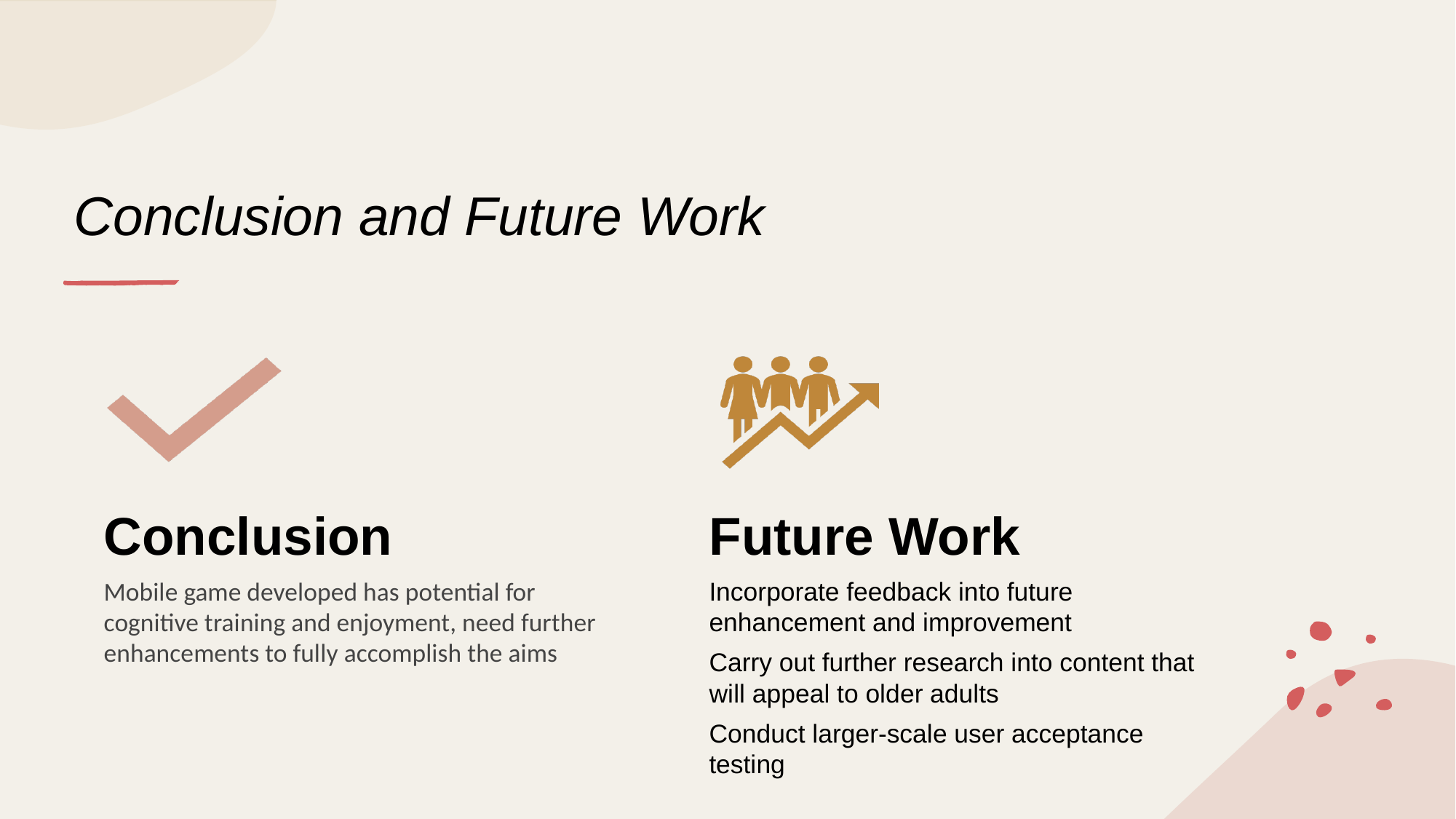

# Conclusion and Future Work

Conclusion
Mobile game developed has potential for cognitive training and enjoyment, need further enhancements to fully accomplish the aims
Future Work
Incorporate feedback into future enhancement and improvement
Carry out further research into content that will appeal to older adults
Conduct larger-scale user acceptance testing